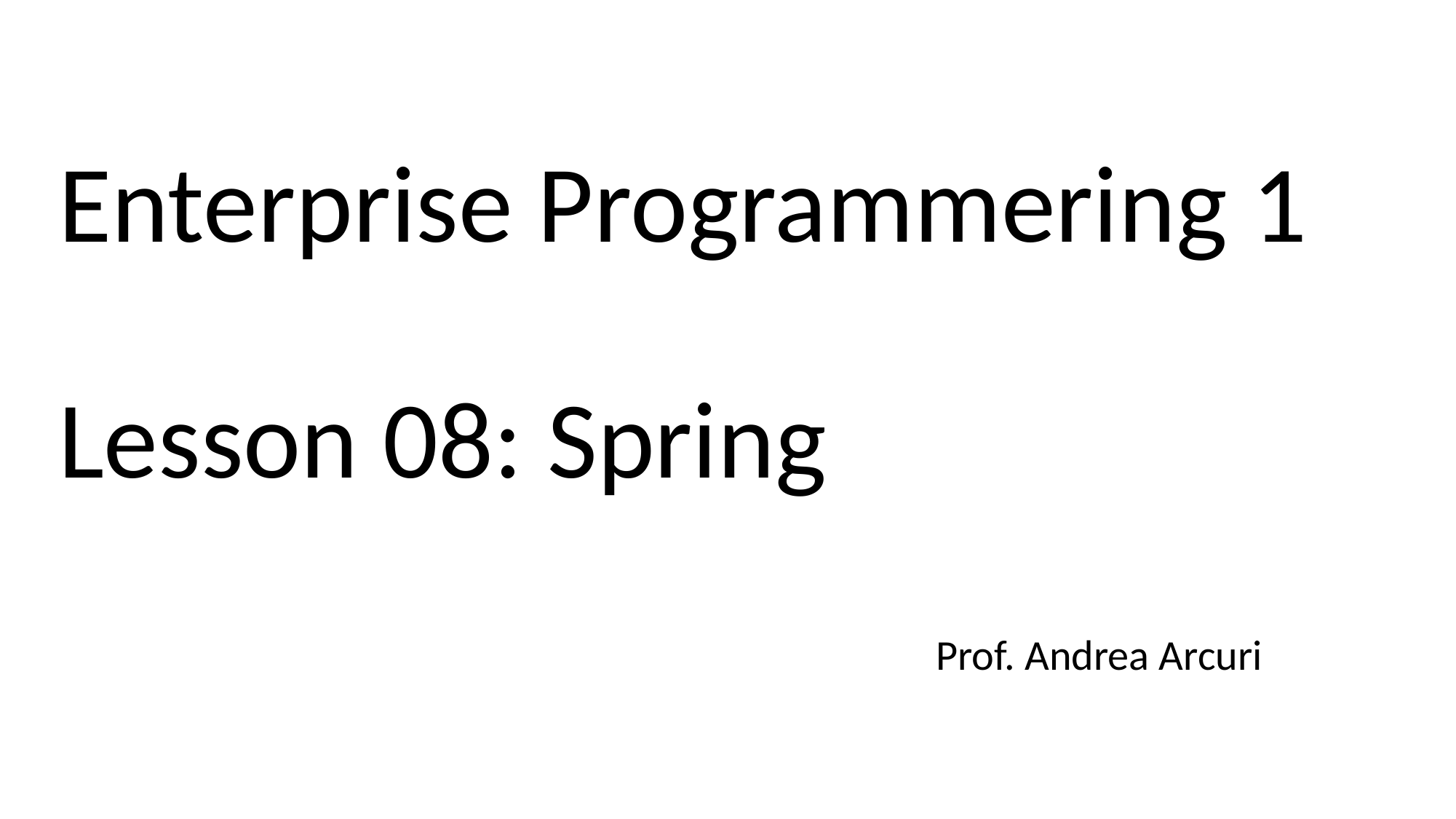

# Enterprise Programmering 1 Lesson 08: Spring
Prof. Andrea Arcuri